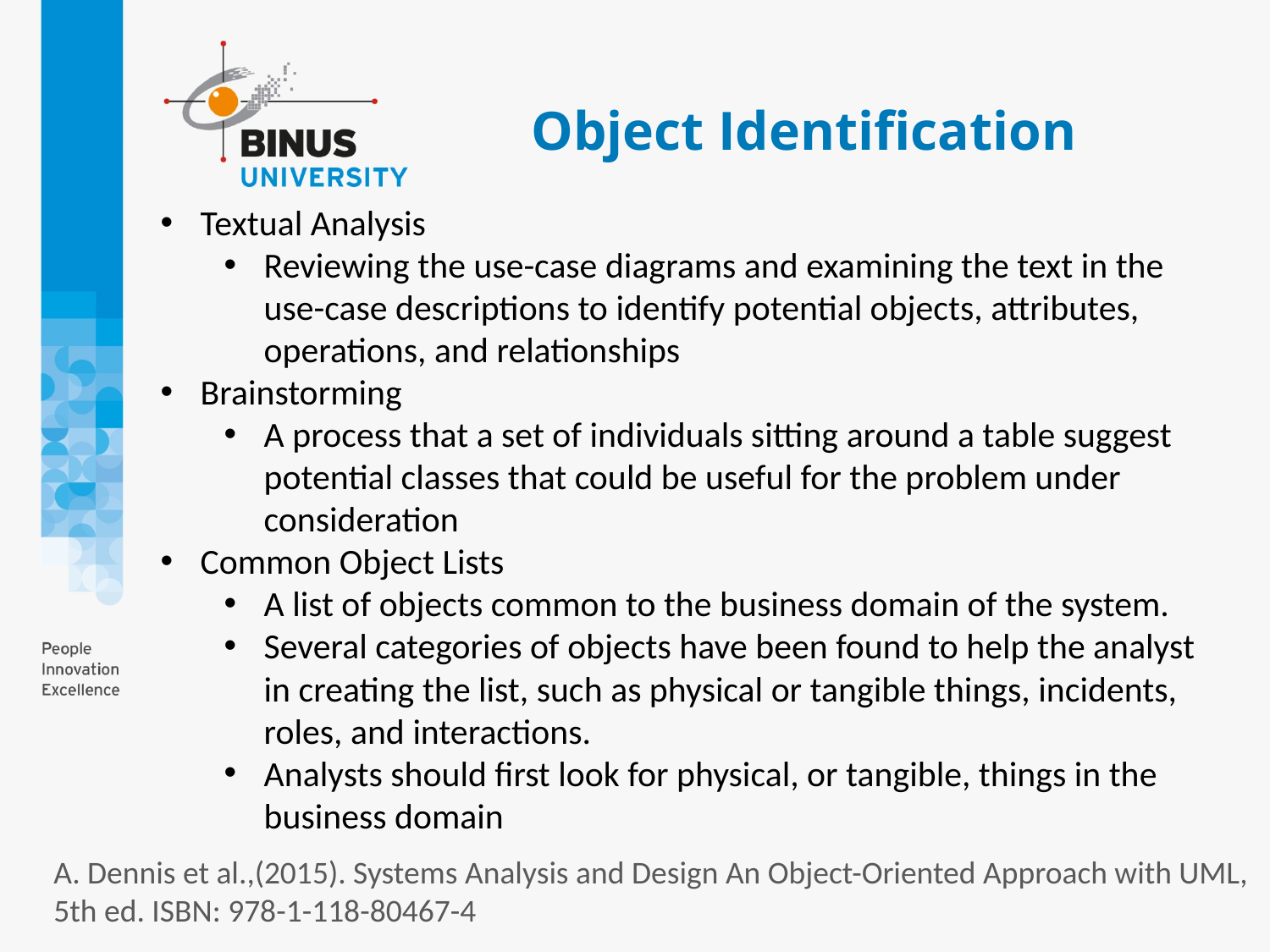

# Object Identification
Textual Analysis
Reviewing the use-case diagrams and examining the text in the use-case descriptions to identify potential objects, attributes, operations, and relationships
Brainstorming
A process that a set of individuals sitting around a table suggest potential classes that could be useful for the problem under consideration
Common Object Lists
A list of objects common to the business domain of the system.
Several categories of objects have been found to help the analyst in creating the list, such as physical or tangible things, incidents, roles, and interactions.
Analysts should first look for physical, or tangible, things in the business domain
A. Dennis et al.,(2015). Systems Analysis and Design An Object-Oriented Approach with UML, 5th ed. ISBN: 978-1-118-80467-4